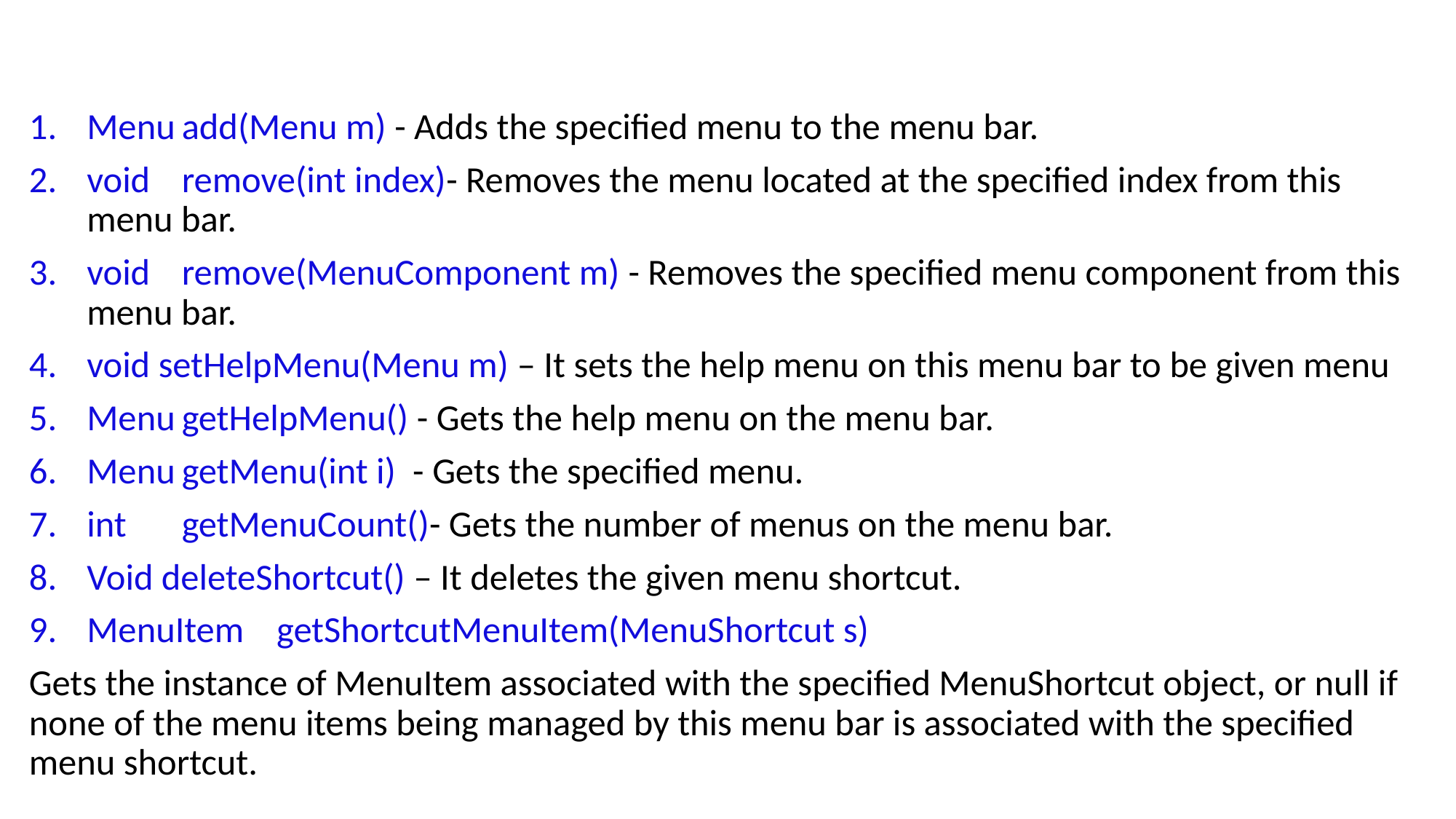

Menu	add(Menu m) - Adds the specified menu to the menu bar.
void	remove(int index)- Removes the menu located at the specified index from this menu bar.
void	remove(MenuComponent m) - Removes the specified menu component from this menu bar.
void setHelpMenu(Menu m) – It sets the help menu on this menu bar to be given menu
Menu	getHelpMenu() - Gets the help menu on the menu bar.
Menu	getMenu(int i)  - Gets the specified menu.
int	getMenuCount()- Gets the number of menus on the menu bar.
Void deleteShortcut() – It deletes the given menu shortcut.
MenuItem	getShortcutMenuItem(MenuShortcut s)
Gets the instance of MenuItem associated with the specified MenuShortcut object, or null if none of the menu items being managed by this menu bar is associated with the specified menu shortcut.